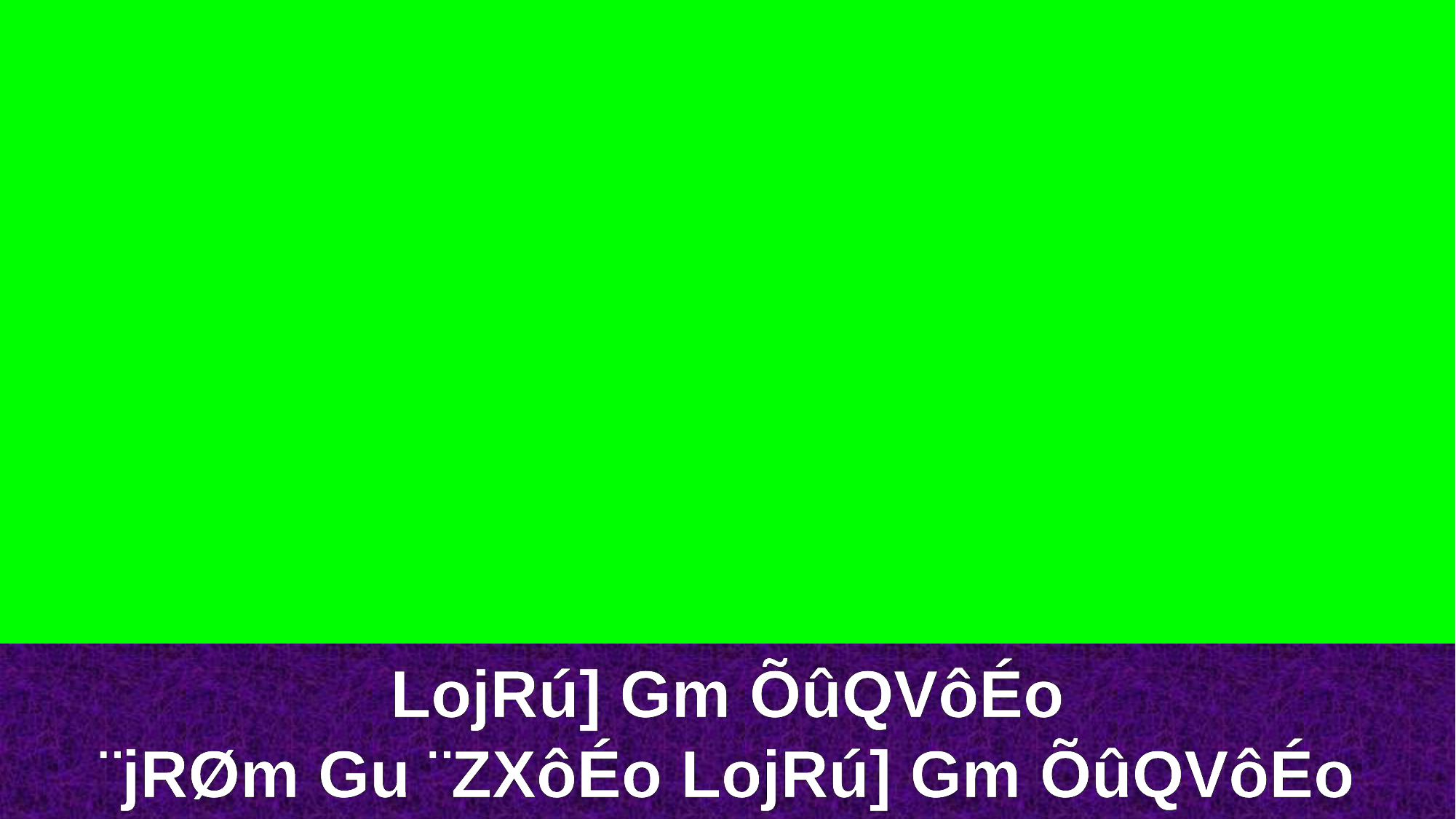

LojRú] Gm ÕûQVôÉo
¨jRØm Gu ¨ZXôÉo LojRú] Gm ÕûQVôÉo